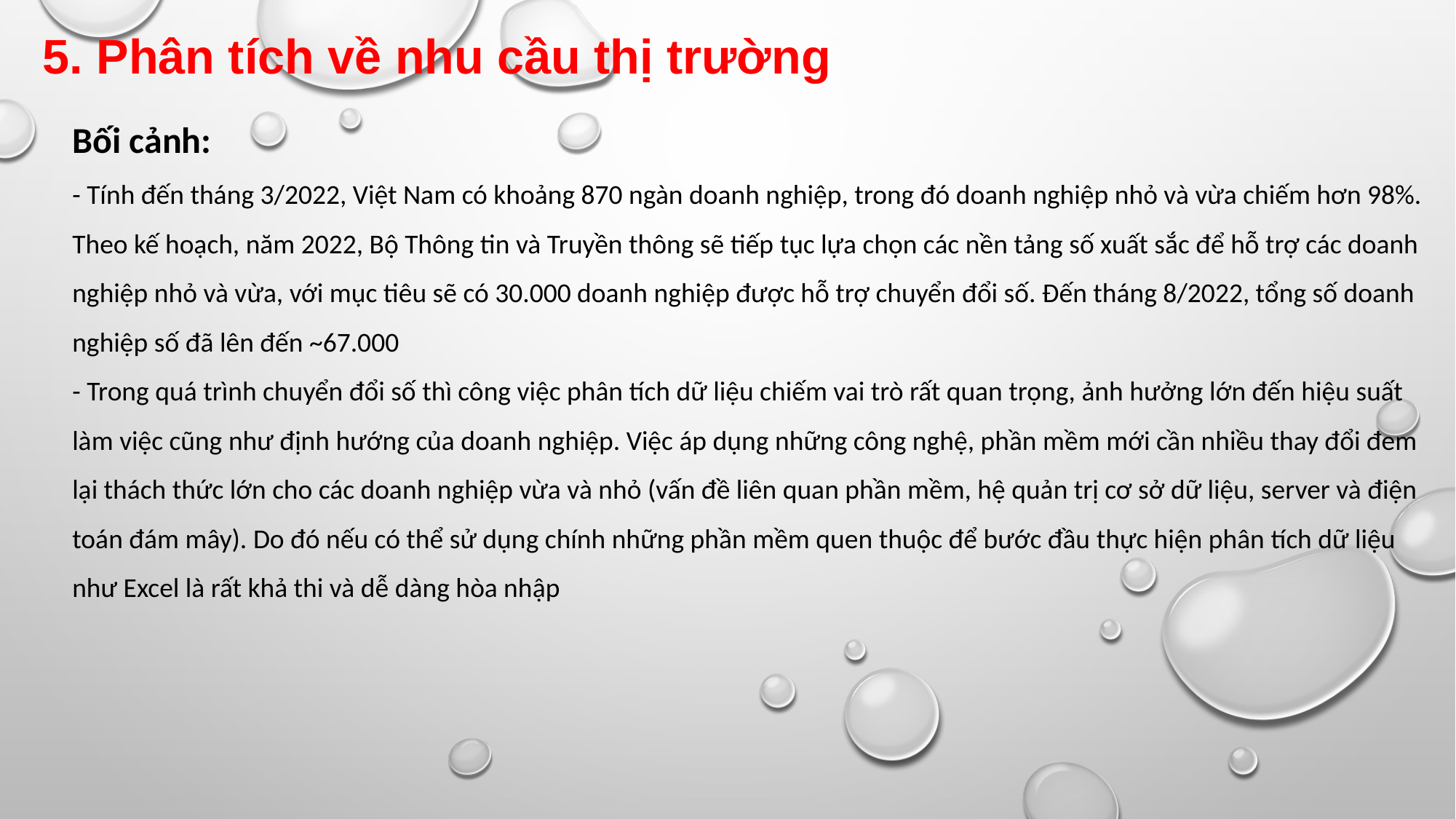

5. Phân tích về nhu cầu thị trường
Bối cảnh:
- Tính đến tháng 3/2022, Việt Nam có khoảng 870 ngàn doanh nghiệp, trong đó doanh nghiệp nhỏ và vừa chiếm hơn 98%. Theo kế hoạch, năm 2022, Bộ Thông tin và Truyền thông sẽ tiếp tục lựa chọn các nền tảng số xuất sắc để hỗ trợ các doanh nghiệp nhỏ và vừa, với mục tiêu sẽ có 30.000 doanh nghiệp được hỗ trợ chuyển đổi số. Đến tháng 8/2022, tổng số doanh nghiệp số đã lên đến ~67.000
- Trong quá trình chuyển đổi số thì công việc phân tích dữ liệu chiếm vai trò rất quan trọng, ảnh hưởng lớn đến hiệu suất làm việc cũng như định hướng của doanh nghiệp. Việc áp dụng những công nghệ, phần mềm mới cần nhiều thay đổi đem lại thách thức lớn cho các doanh nghiệp vừa và nhỏ (vấn đề liên quan phần mềm, hệ quản trị cơ sở dữ liệu, server và điện toán đám mây). Do đó nếu có thể sử dụng chính những phần mềm quen thuộc để bước đầu thực hiện phân tích dữ liệu như Excel là rất khả thi và dễ dàng hòa nhập